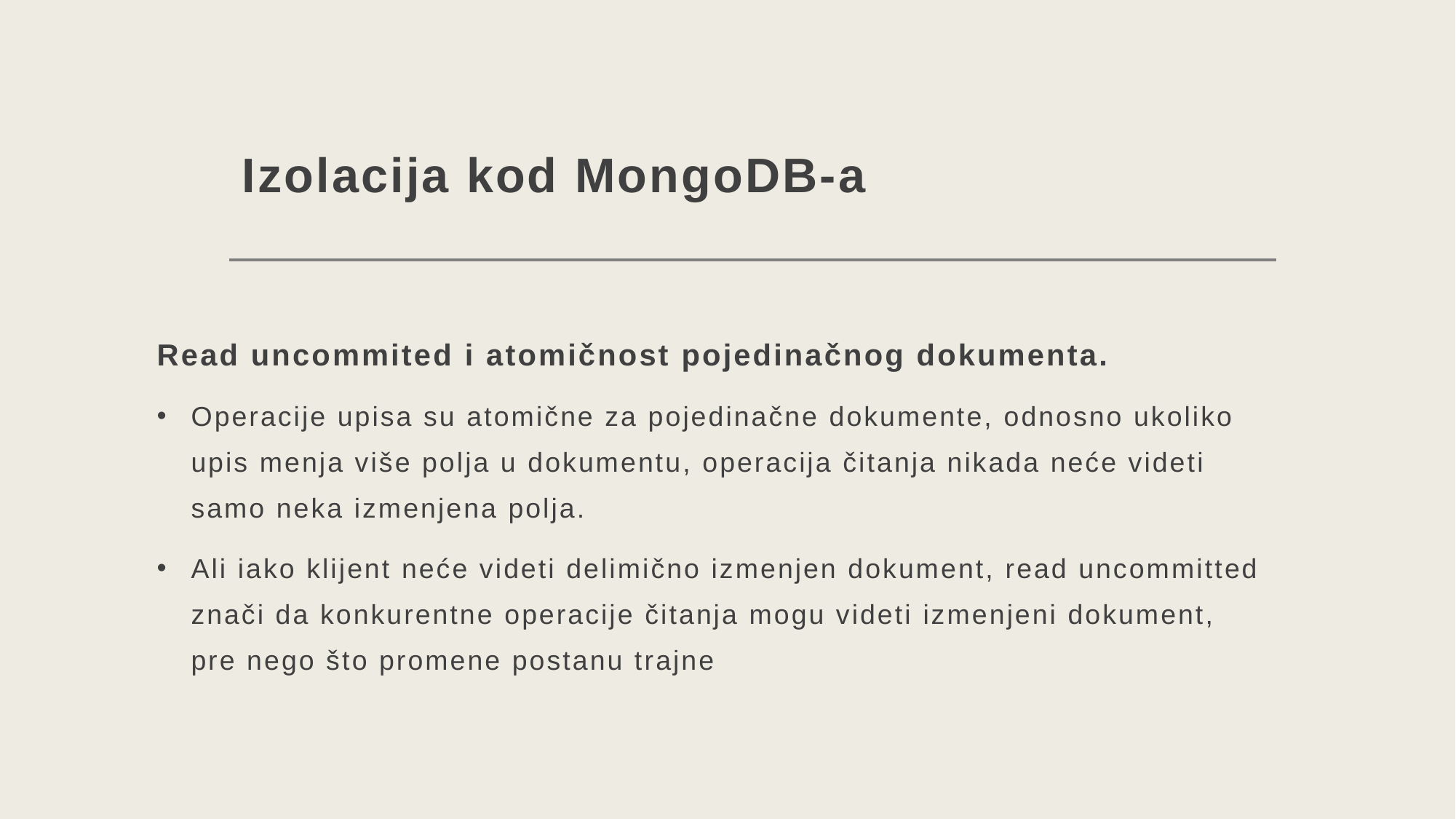

# Izolacija kod MongoDB-a
Read uncommited i atomičnost pojedinačnog dokumenta.
Operacije upisa su atomične za pojedinačne dokumente, odnosno ukoliko upis menja više polja u dokumentu, operacija čitanja nikada neće videti samo neka izmenjena polja.
Ali iako klijent neće videti delimično izmenjen dokument, read uncommitted znači da konkurentne operacije čitanja mogu videti izmenjeni dokument, pre nego što promene postanu trajne